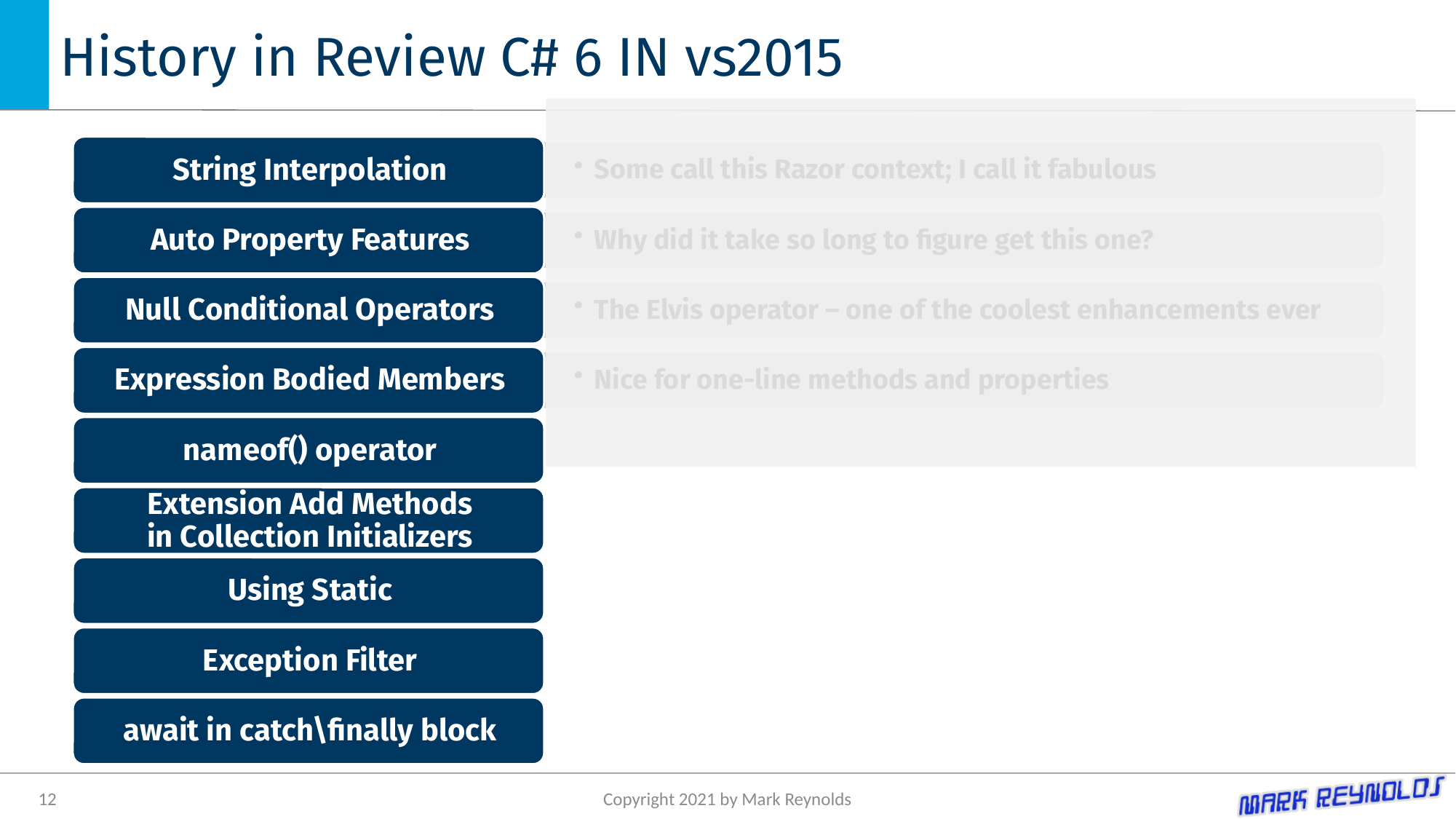

# History in Review C# 6 IN vs2015

Some call this Razor context; I call it fabulous
String Interpolation
Why did it take so long to figure get this one?
Auto Property Features
The Elvis operator – one of the coolest enhancements ever
Null Conditional Operators
Nice for one-line methods and properties
Expression Bodied Members
nameof() operator
Extension Add Methods
in Collection Initializers
Using Static
Exception Filter
await in catch\finally block

12
Copyright 2021 by Mark Reynolds